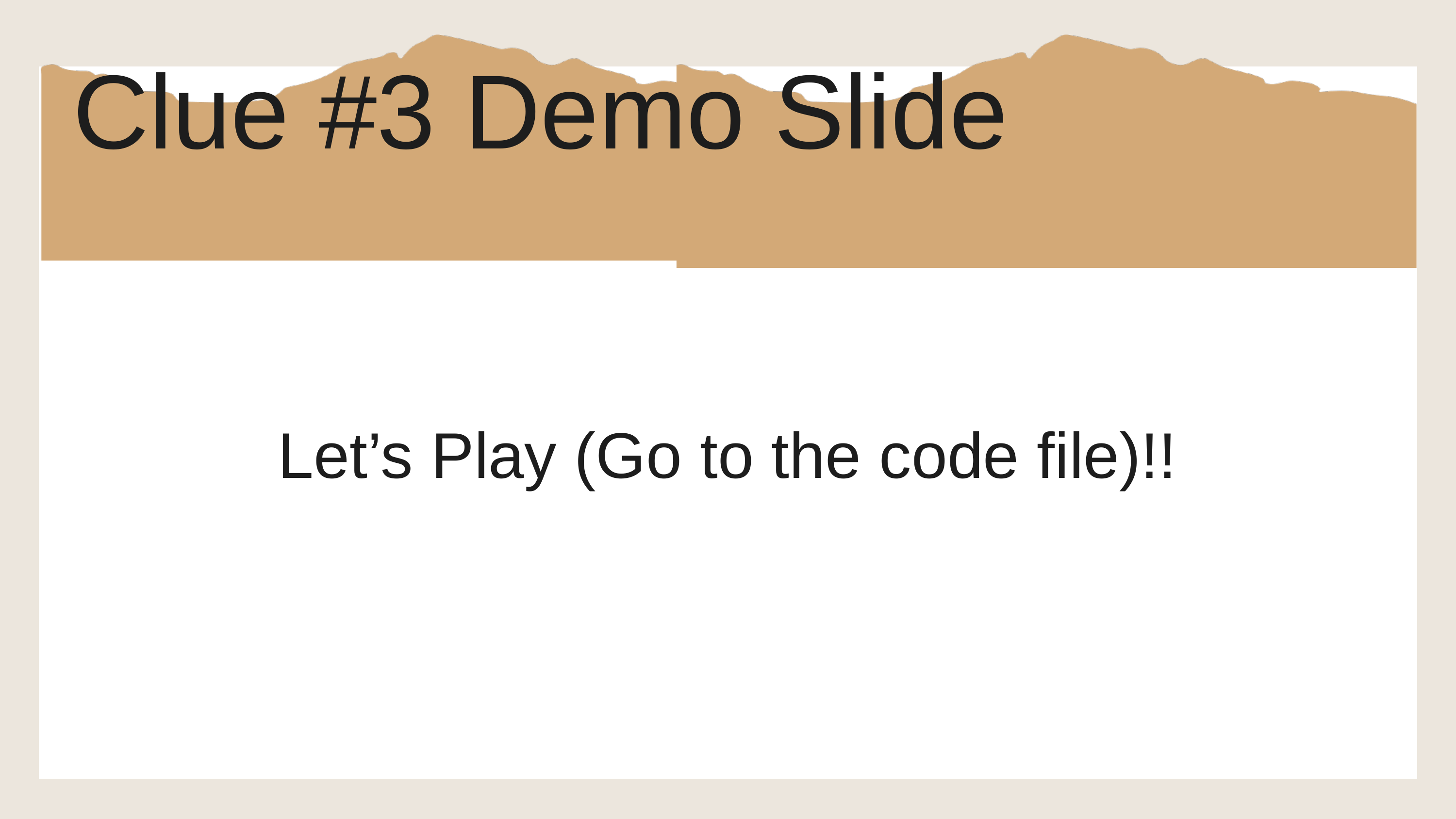

Clue #3 Demo Slide
Let’s Play (Go to the code file)!!